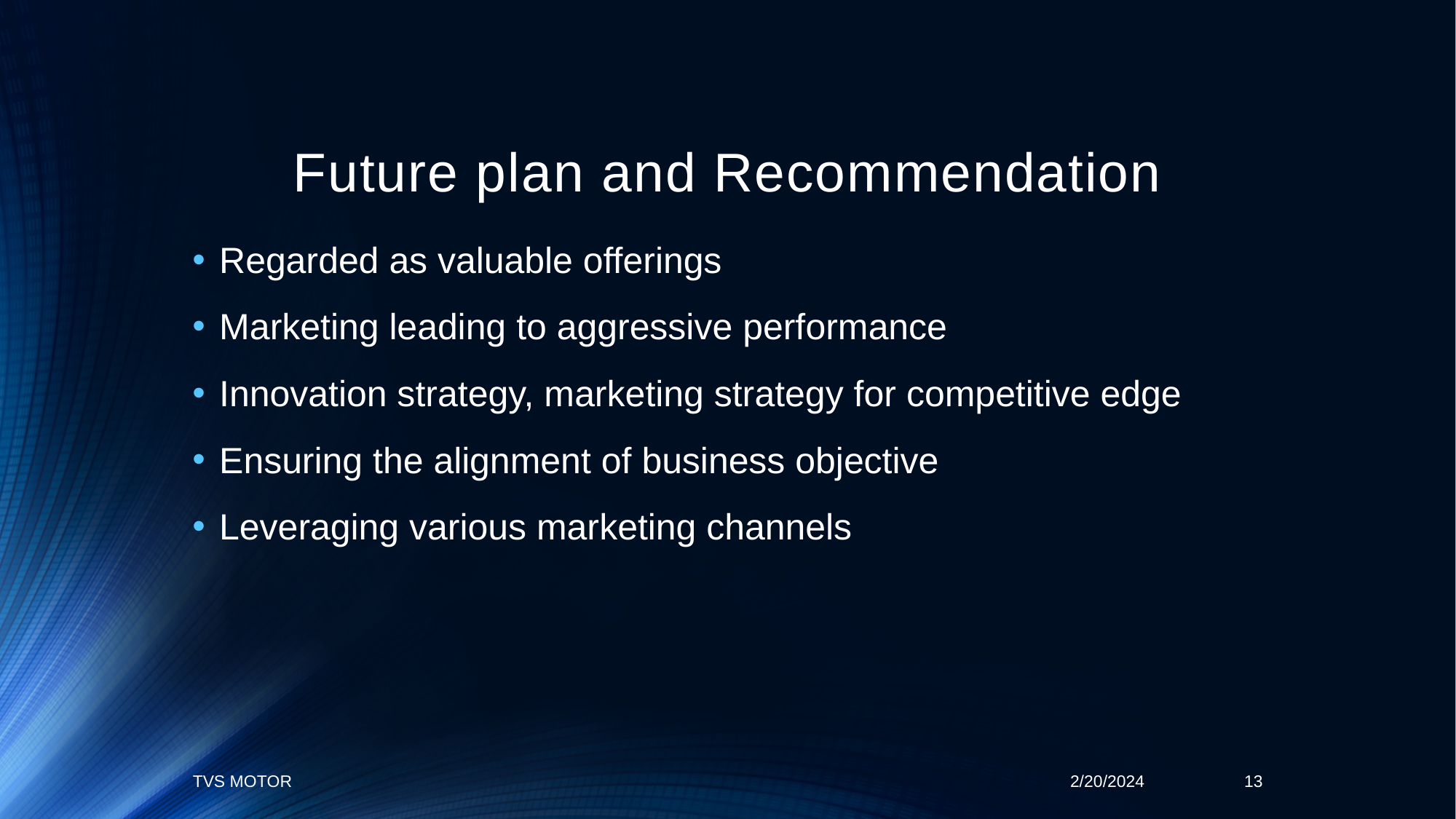

# Future plan and Recommendation
Regarded as valuable offerings
Marketing leading to aggressive performance
Innovation strategy, marketing strategy for competitive edge
Ensuring the alignment of business objective
Leveraging various marketing channels

TVS MOTOR
2/20/2024
13